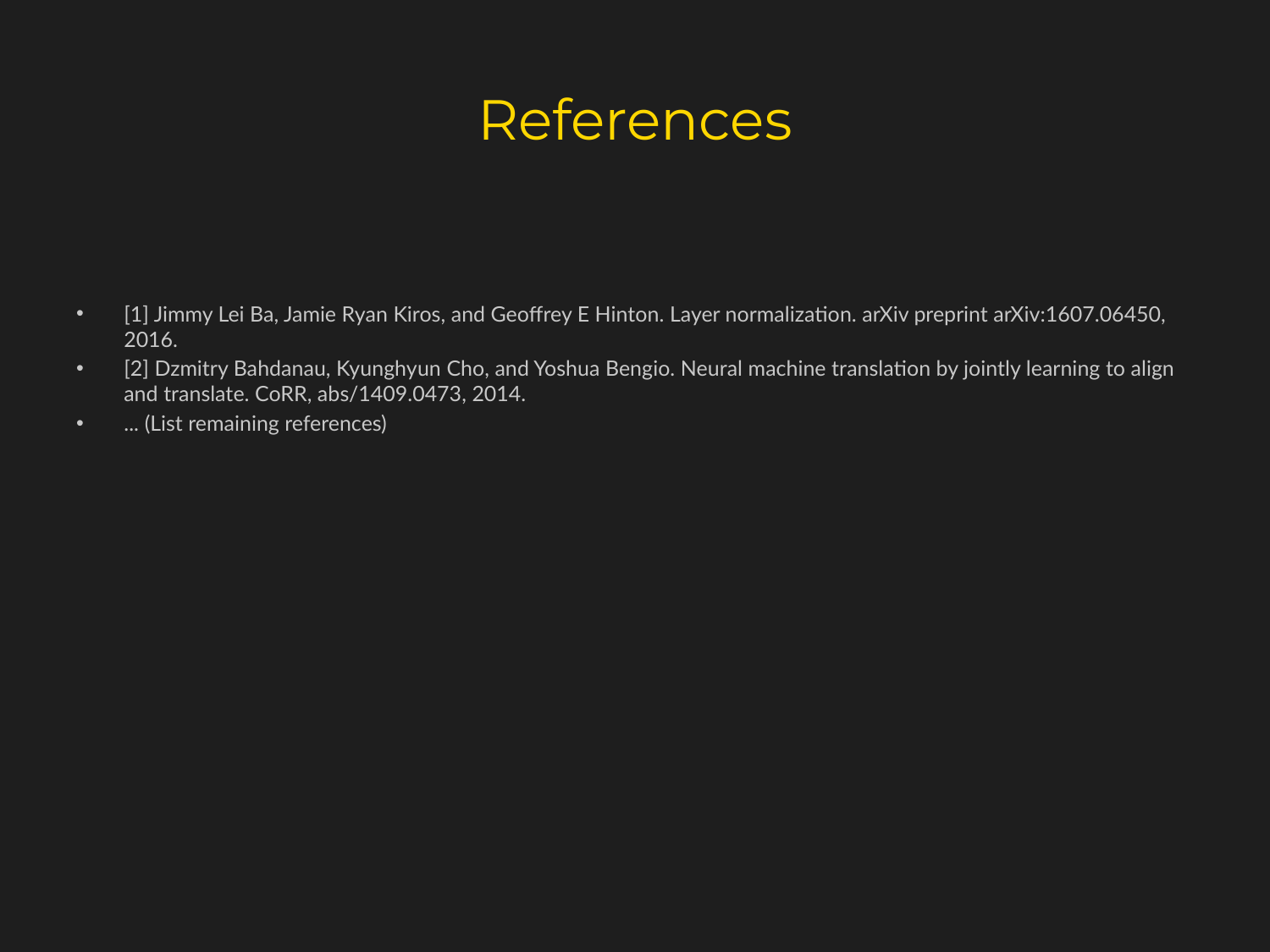

# References

[1] Jimmy Lei Ba, Jamie Ryan Kiros, and Geoffrey E Hinton. Layer normalization. arXiv preprint arXiv:1607.06450, 2016.
[2] Dzmitry Bahdanau, Kyunghyun Cho, and Yoshua Bengio. Neural machine translation by jointly learning to align and translate. CoRR, abs/1409.0473, 2014.
... (List remaining references)